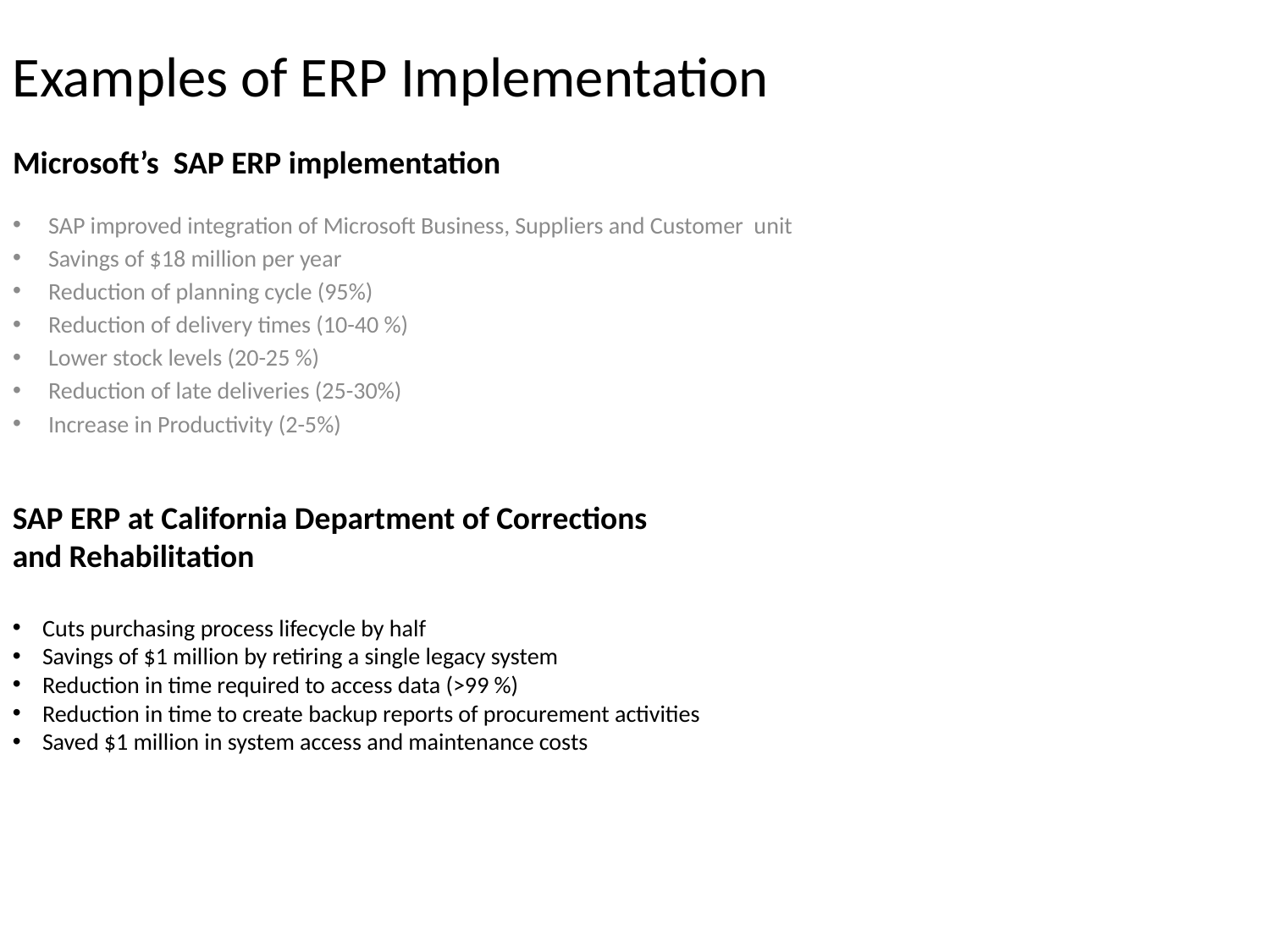

Examples of ERP Implementation
# Microsoft’s  SAP ERP implementation
SAP improved integration of Microsoft Business, Suppliers and Customer  unit
Savings of $18 million per year
Reduction of planning cycle (95%)
Reduction of delivery times (10-40 %)
Lower stock levels (20-25 %)
Reduction of late deliveries (25-30%)
Increase in Productivity (2-5%)

SAP ERP at California Department of Corrections and Rehabilitation

Cuts purchasing process lifecycle by half
Savings of $1 million by retiring a single legacy system
Reduction in time required to access data (>99 %)
Reduction in time to create backup reports of procurement activities
Saved $1 million in system access and maintenance costs